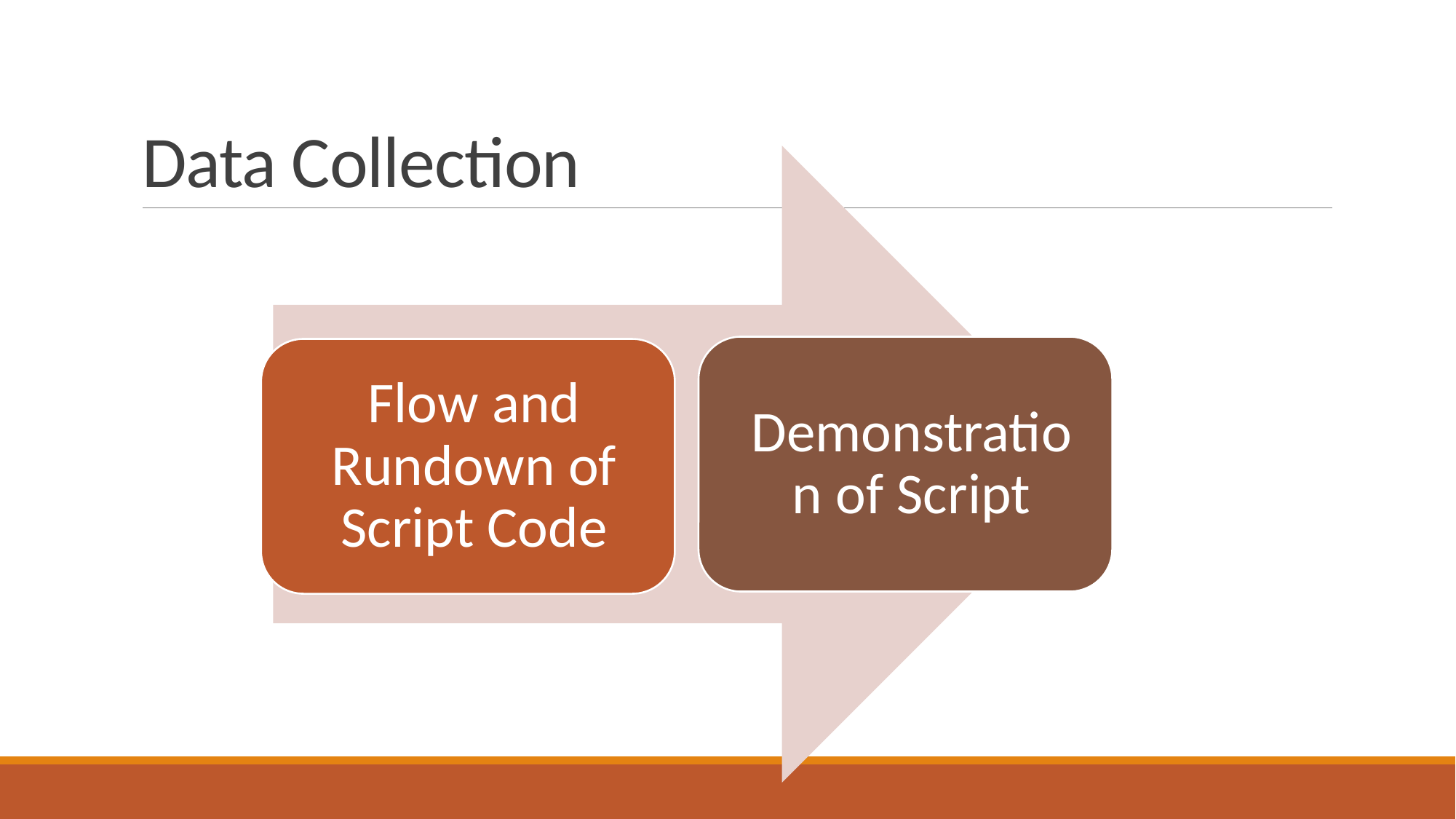

# Data Collection
Flow and Rundown of Script Code
Demonstration of Script